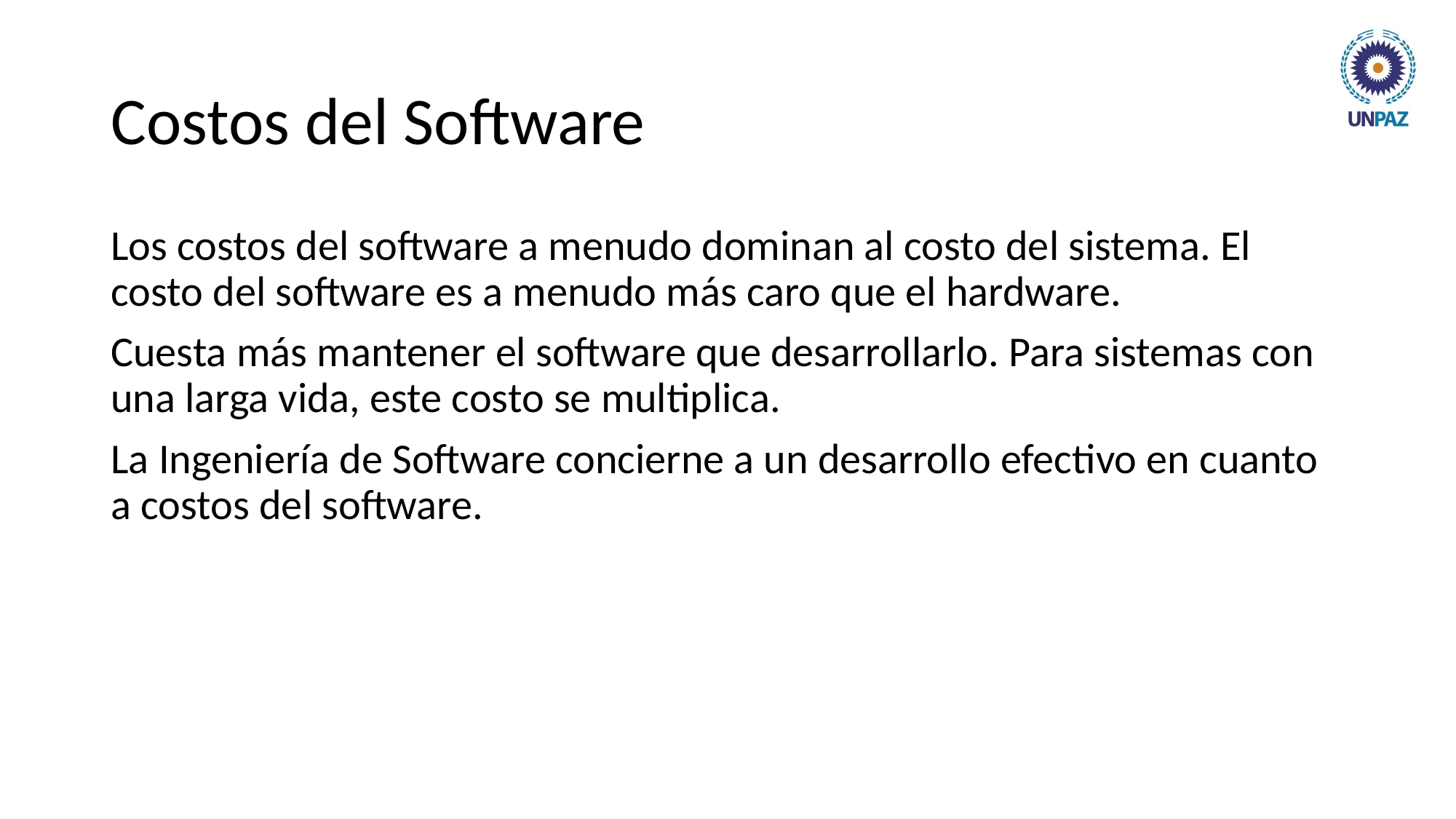

# Costos del Software
Los costos del software a menudo dominan al costo del sistema. El costo del software es a menudo más caro que el hardware.
Cuesta más mantener el software que desarrollarlo. Para sistemas con una larga vida, este costo se multiplica.
La Ingeniería de Software concierne a un desarrollo efectivo en cuanto a costos del software.